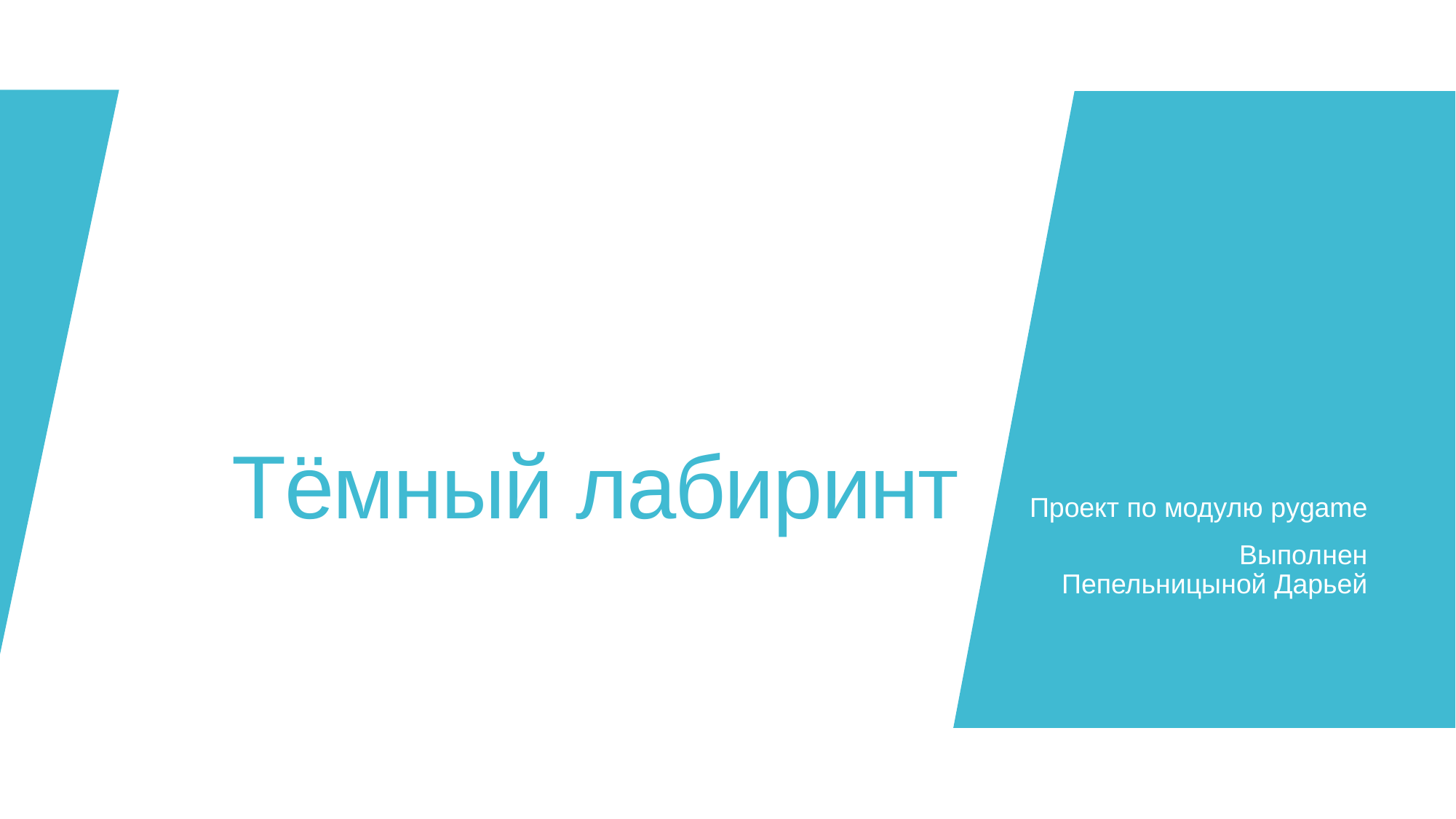

# Тёмный лабиринт
Проект по модулю pygame
Выполнен Пепельницыной Дарьей